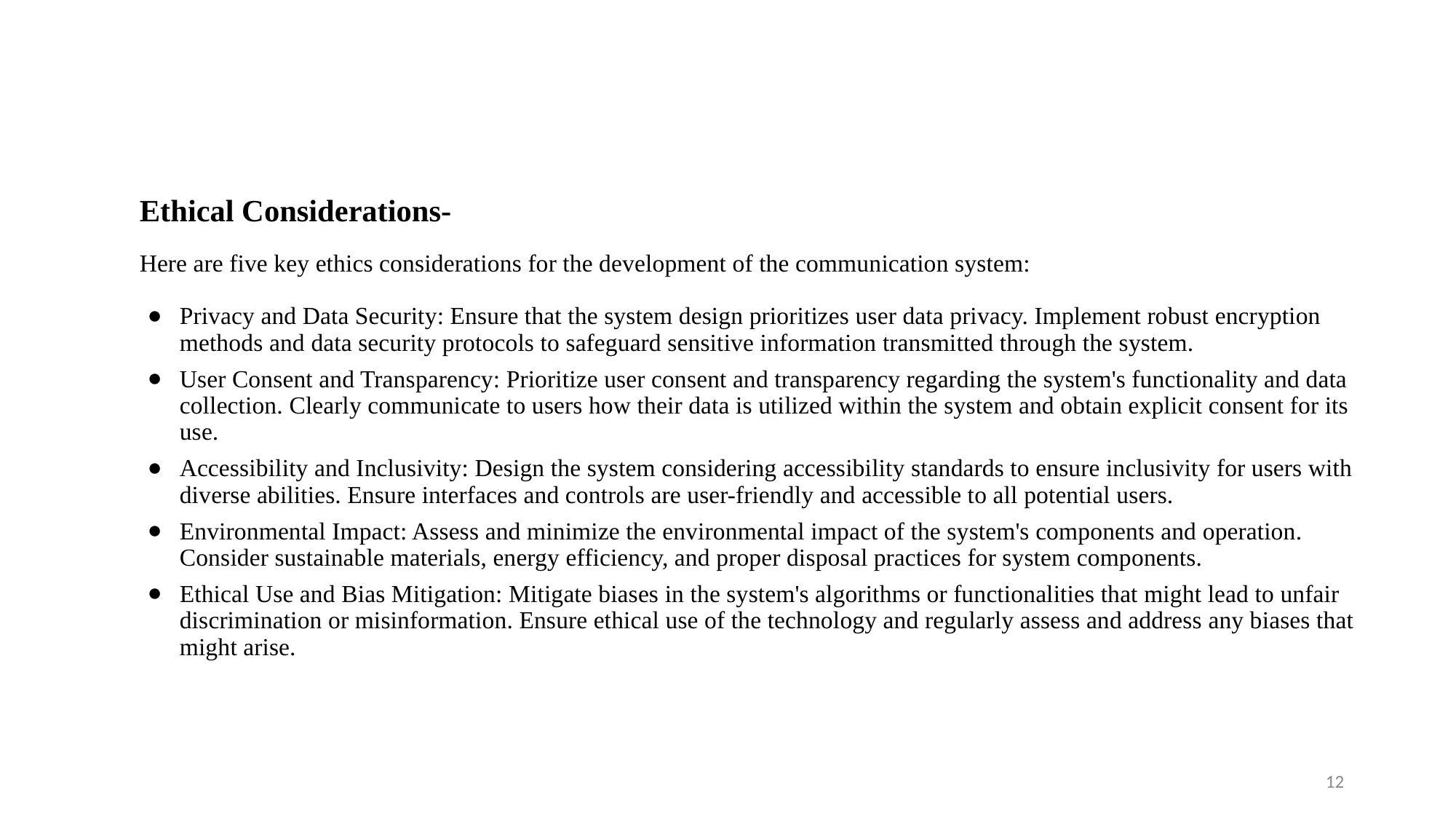

# Ethical Considerations-

Here are five key ethics considerations for the development of the communication system:

Privacy and Data Security: Ensure that the system design prioritizes user data privacy. Implement robust encryption methods and data security protocols to safeguard sensitive information transmitted through the system.
User Consent and Transparency: Prioritize user consent and transparency regarding the system's functionality and data collection. Clearly communicate to users how their data is utilized within the system and obtain explicit consent for its use.
Accessibility and Inclusivity: Design the system considering accessibility standards to ensure inclusivity for users with diverse abilities. Ensure interfaces and controls are user-friendly and accessible to all potential users.
Environmental Impact: Assess and minimize the environmental impact of the system's components and operation. Consider sustainable materials, energy efficiency, and proper disposal practices for system components.
Ethical Use and Bias Mitigation: Mitigate biases in the system's algorithms or functionalities that might lead to unfair discrimination or misinformation. Ensure ethical use of the technology and regularly assess and address any biases that might arise.

12